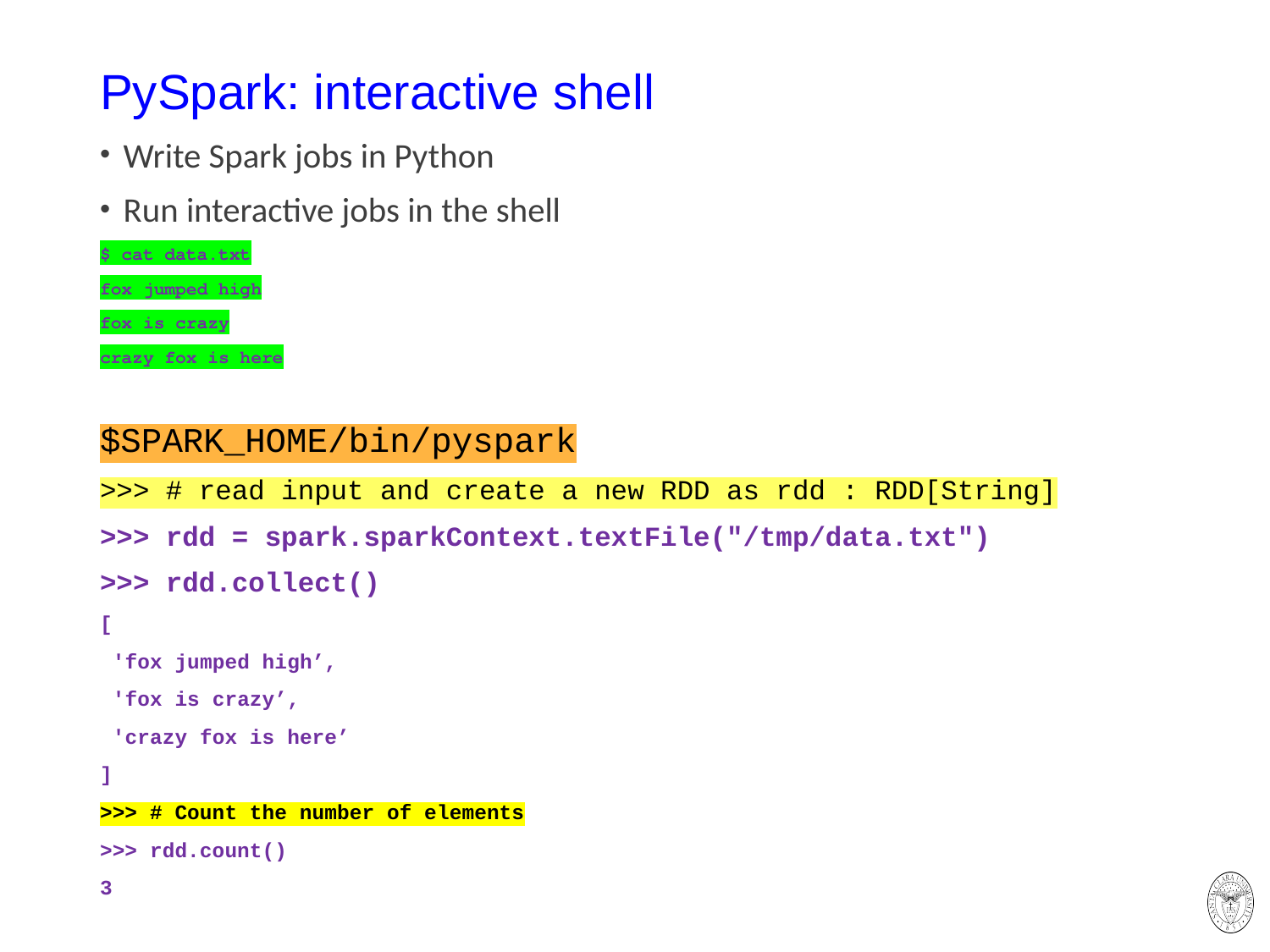

# PySpark: interactive shell
Write Spark jobs in Python
Run interactive jobs in the shell
$ cat data.txt
fox jumped high
fox is crazy
crazy fox is here

$SPARK_HOME/bin/pyspark
>>> # read input and create a new RDD as rdd : RDD[String]
>>> rdd = spark.sparkContext.textFile("/tmp/data.txt")
>>> rdd.collect()
[
 'fox jumped high’,
 'fox is crazy’,
 'crazy fox is here’
]
>>> # Count the number of elements
>>> rdd.count()
3